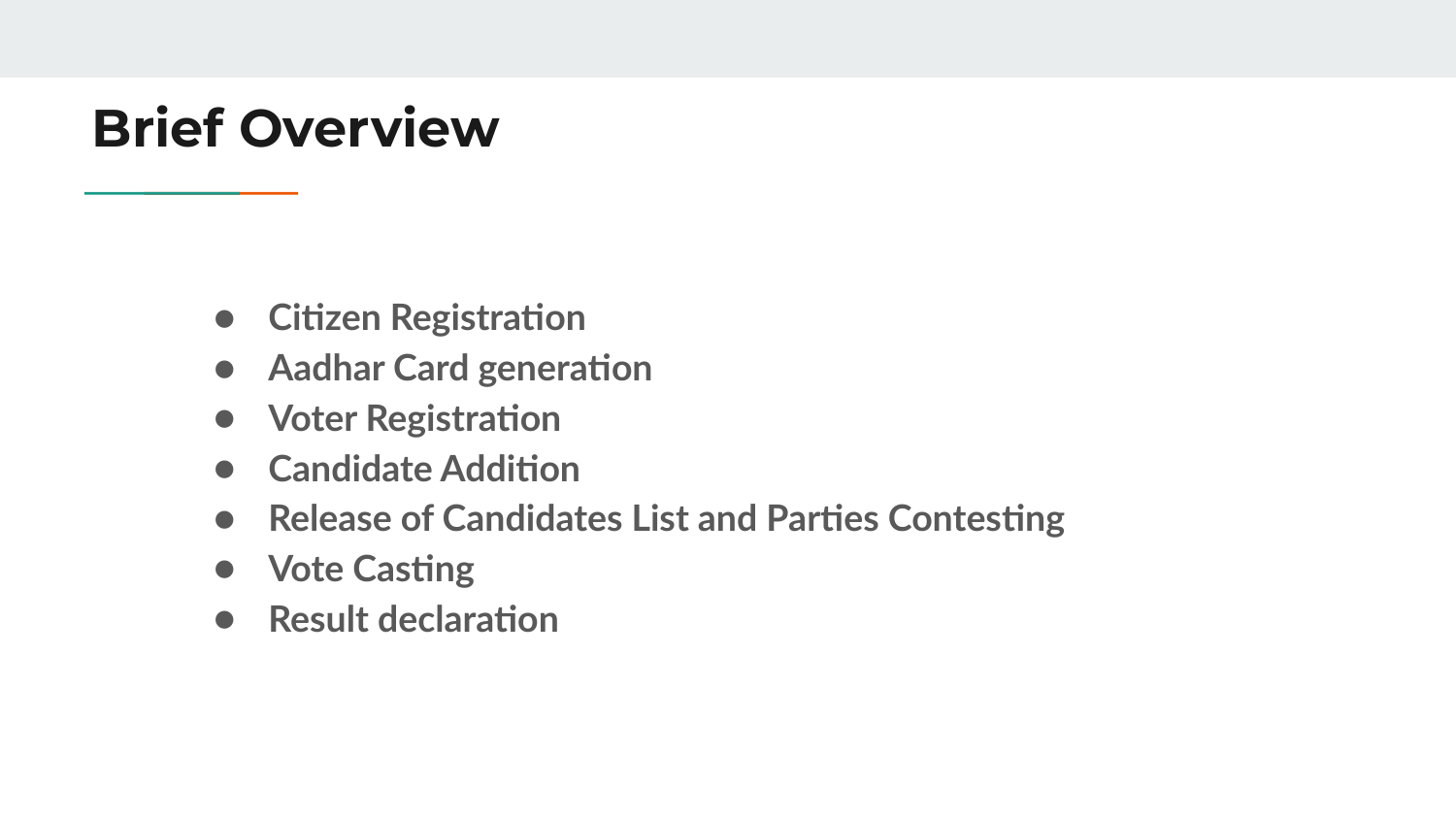

# Brief Overview
Citizen Registration
Aadhar Card generation
Voter Registration
Candidate Addition
Release of Candidates List and Parties Contesting
Vote Casting
Result declaration